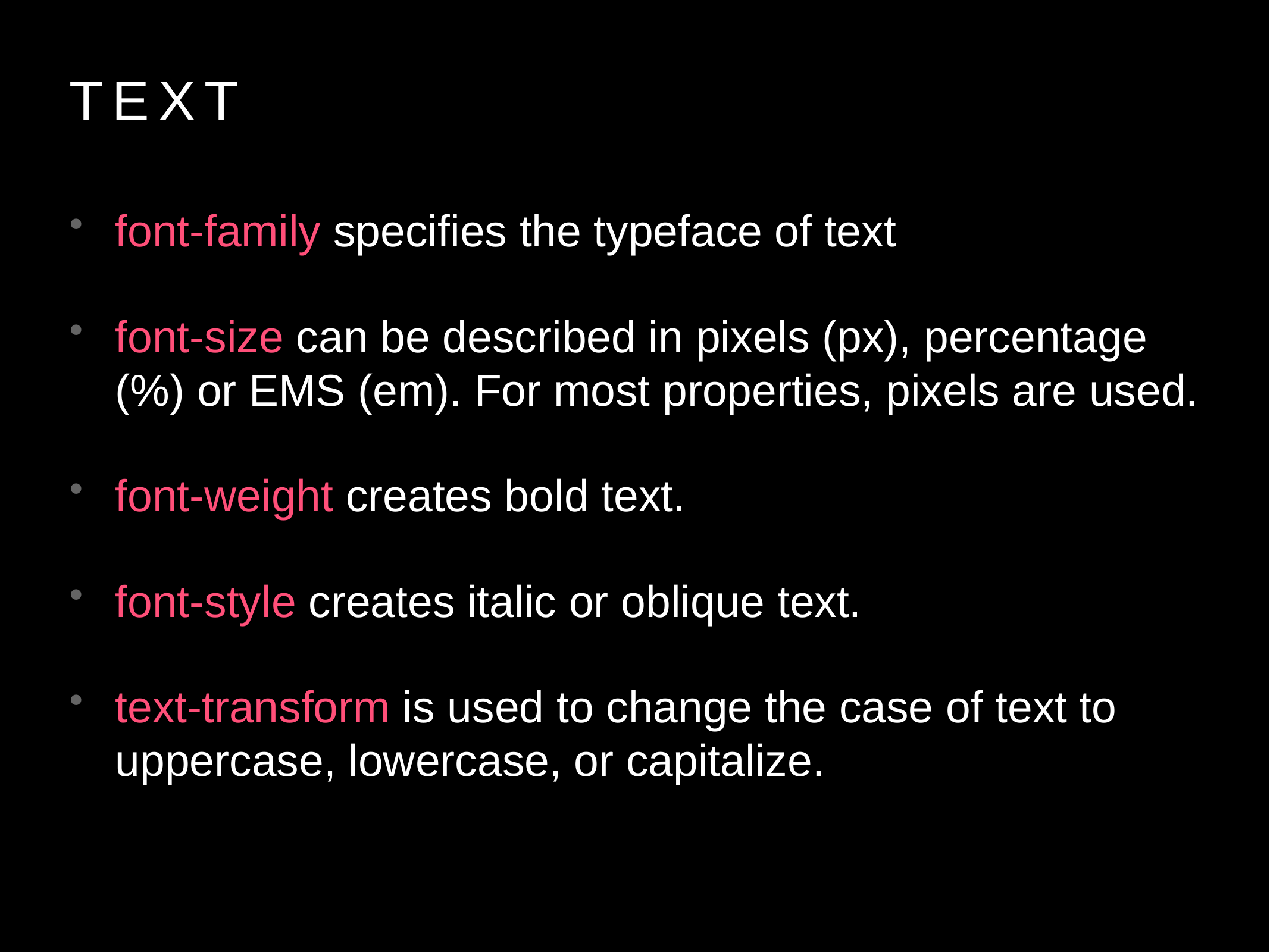

# Text
font-family specifies the typeface of text
font-size can be described in pixels (px), percentage (%) or EMS (em). For most properties, pixels are used.
font-weight creates bold text.
font-style creates italic or oblique text.
text-transform is used to change the case of text to uppercase, lowercase, or capitalize.